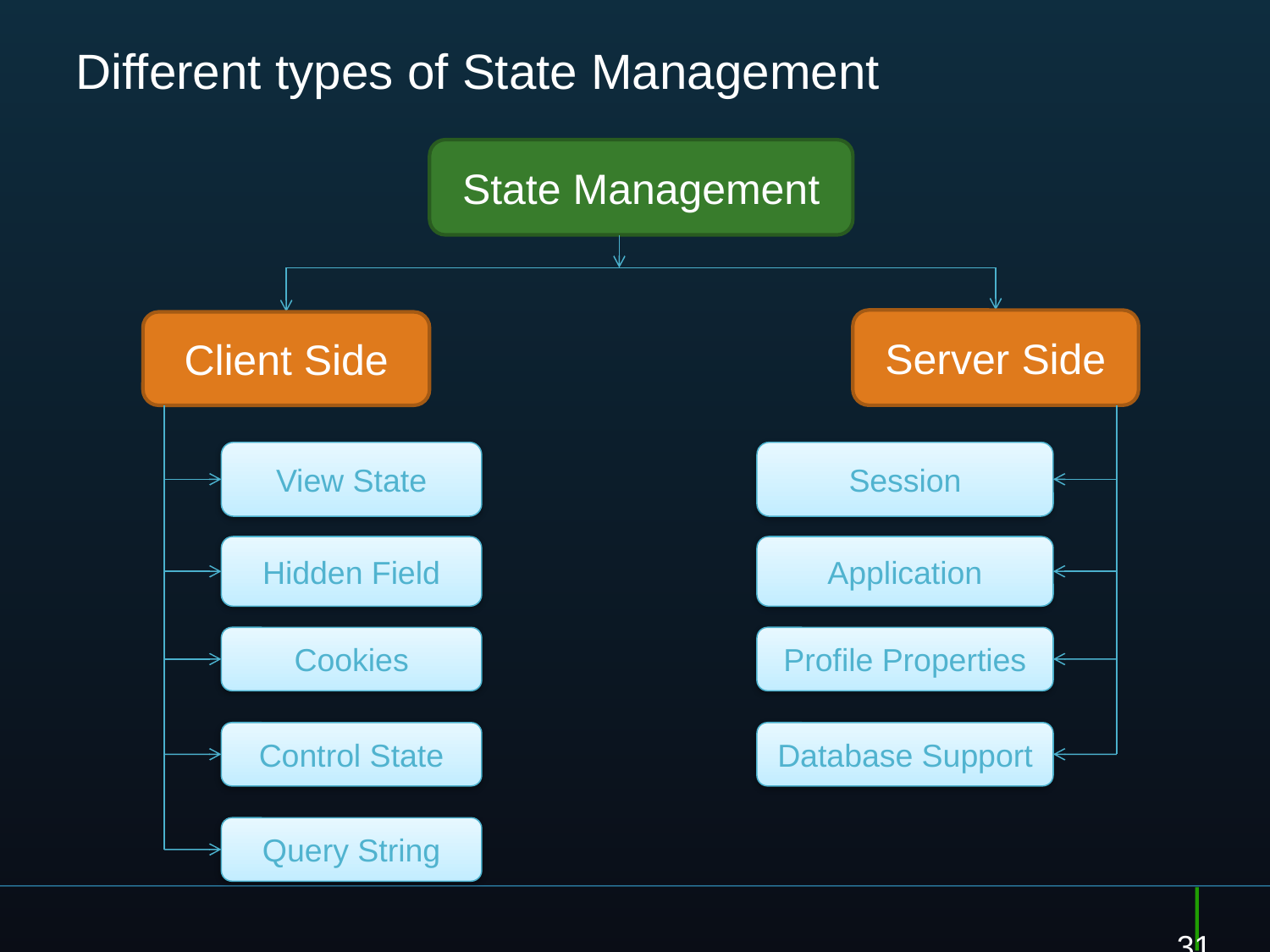

# Different types of State Management
State Management
Server Side
Client Side
View State
Session
Application
Hidden Field
Cookies
Profile Properties
Control State
Database Support
Query String
31